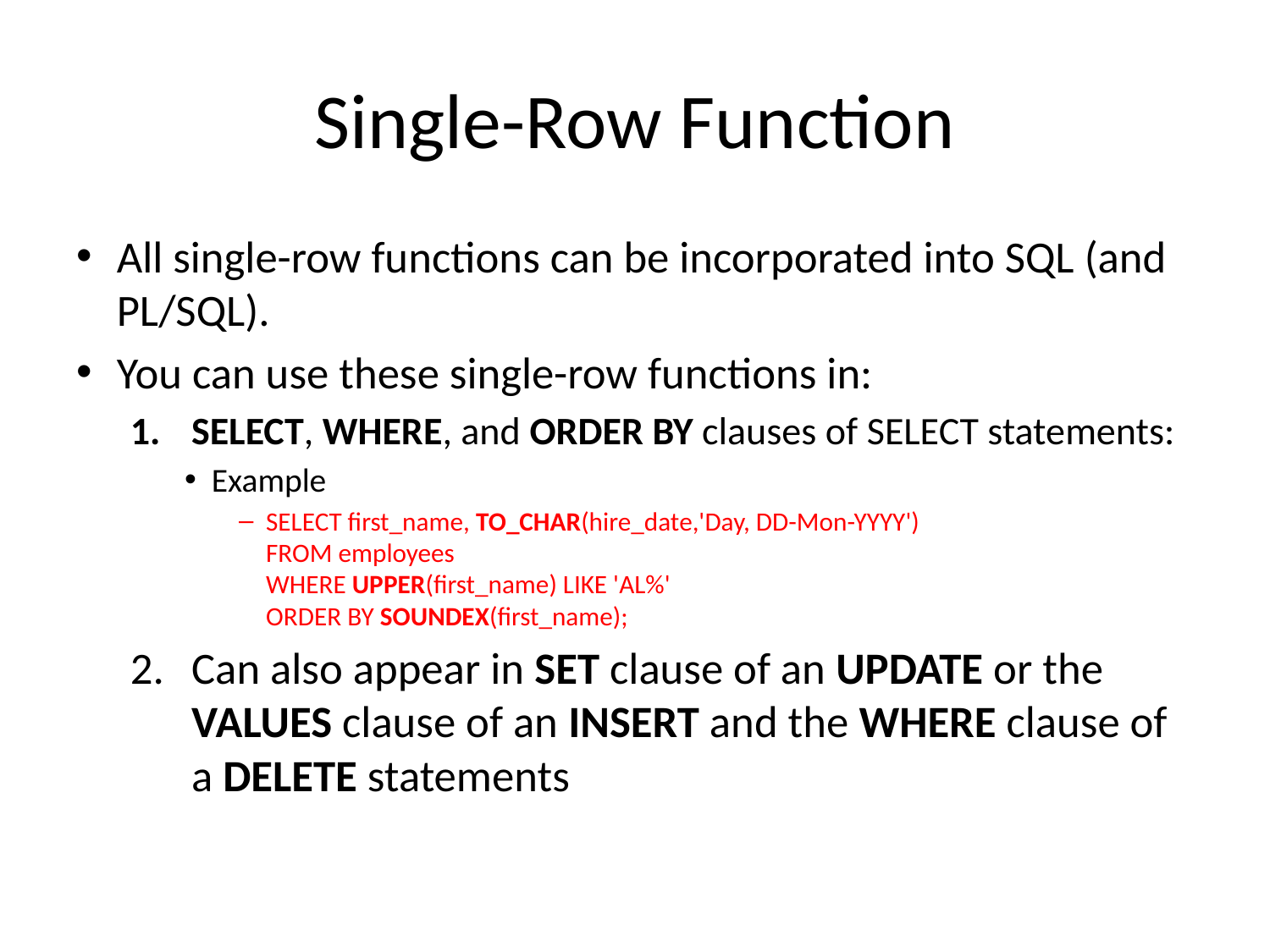

# Single-Row Function
All single-row functions can be incorporated into SQL (and PL/SQL).
You can use these single-row functions in:
SELECT, WHERE, and ORDER BY clauses of SELECT statements:
Example
SELECT first_name, TO_CHAR(hire_date,'Day, DD-Mon-YYYY')
FROM employees
WHERE UPPER(first_name) LIKE 'AL%'
ORDER BY SOUNDEX(first_name);
Can also appear in SET clause of an UPDATE or the VALUES clause of an INSERT and the WHERE clause of a DELETE statements